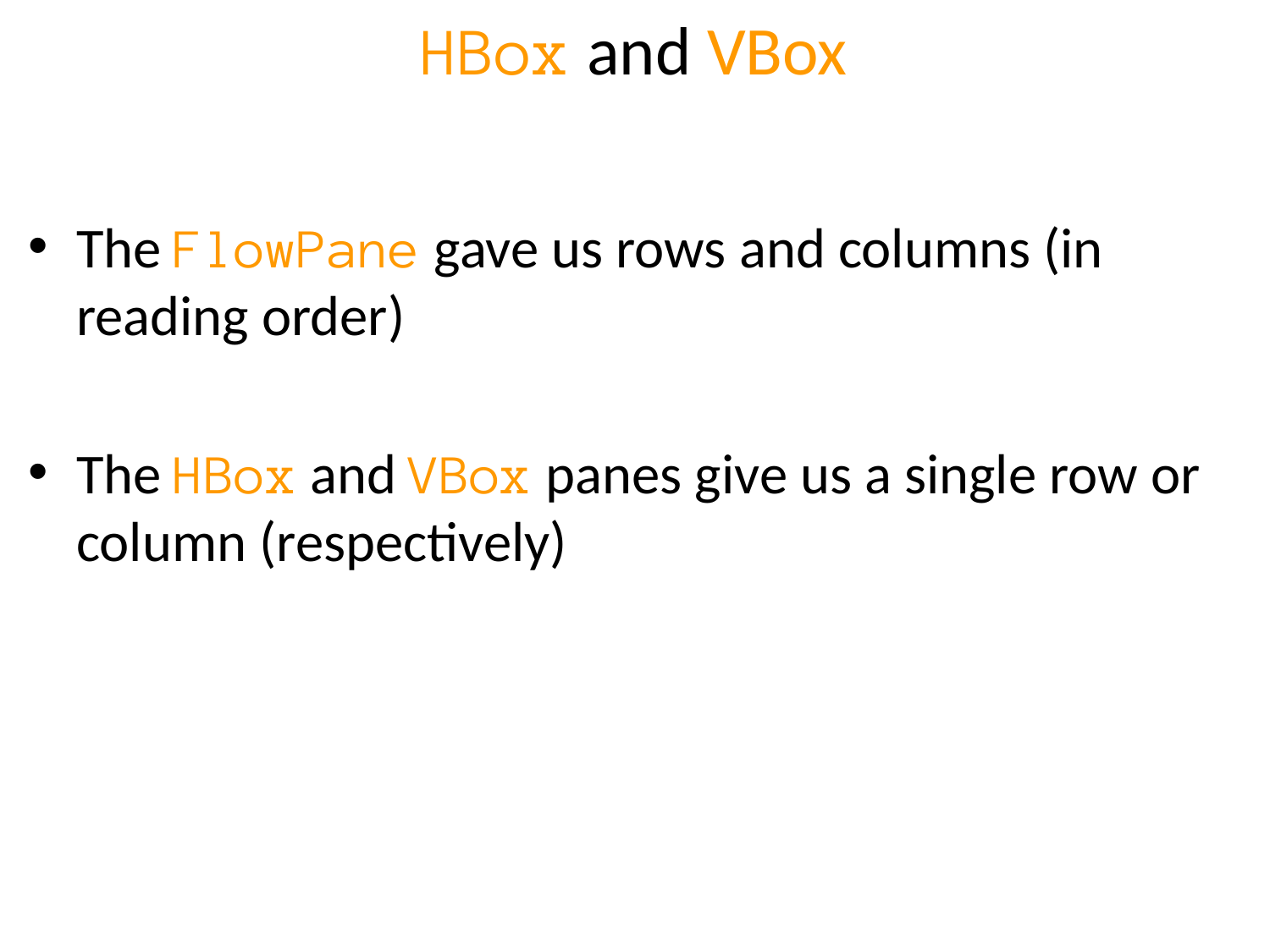

# HBox and VBox

The FlowPane gave us rows and columns (in reading order)

The HBox and VBox panes give us a single row or column (respectively)